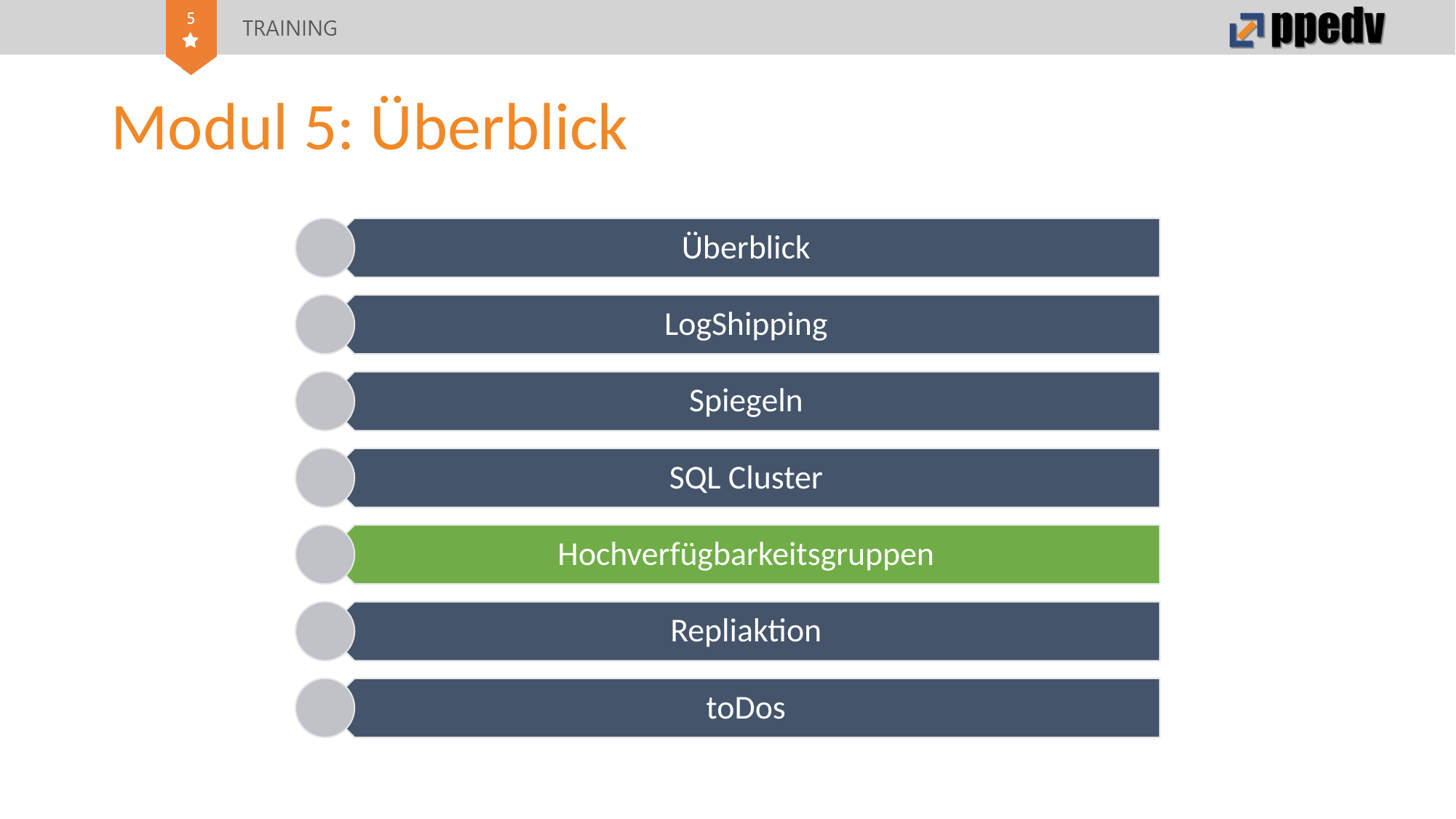

# Modul 5: Überblick
Überblick
LogShipping
Spiegeln
SQL Cluster
Hochverfügbarkeitsgruppen
Repliaktion
toDos